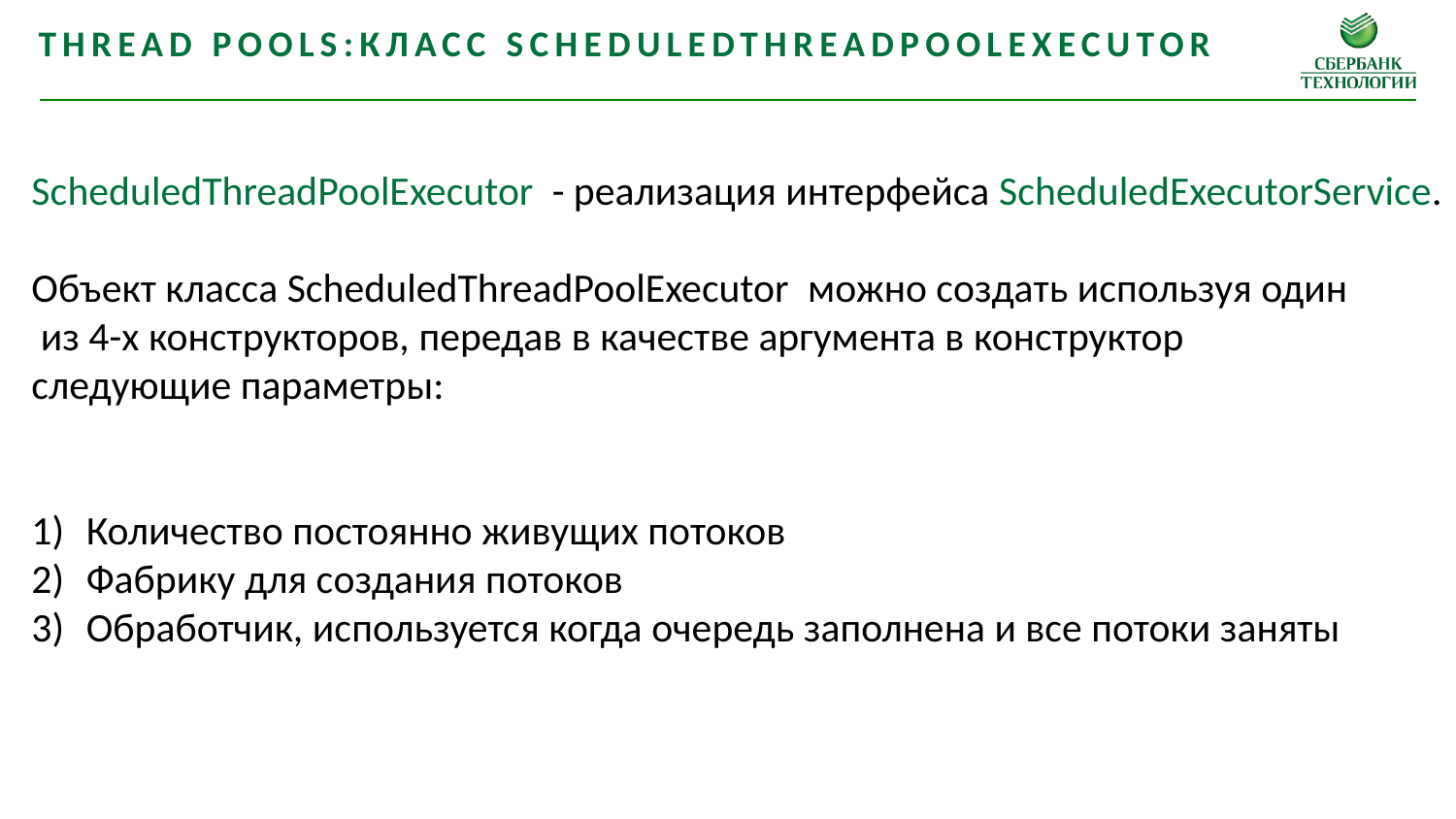

Thread pools:класс ScheduledThreadPoolExecutor
ScheduledThreadPoolExecutor  - реализация интерфейса ScheduledExecutorService.

Объект класса ScheduledThreadPoolExecutor  можно создать используя один
 из 4-х конструкторов, передав в качестве аргумента в конструктор
следующие параметры:

Количество постоянно живущих потоков
Фабрику для создания потоков
Обработчик, используется когда очередь заполнена и все потоки заняты